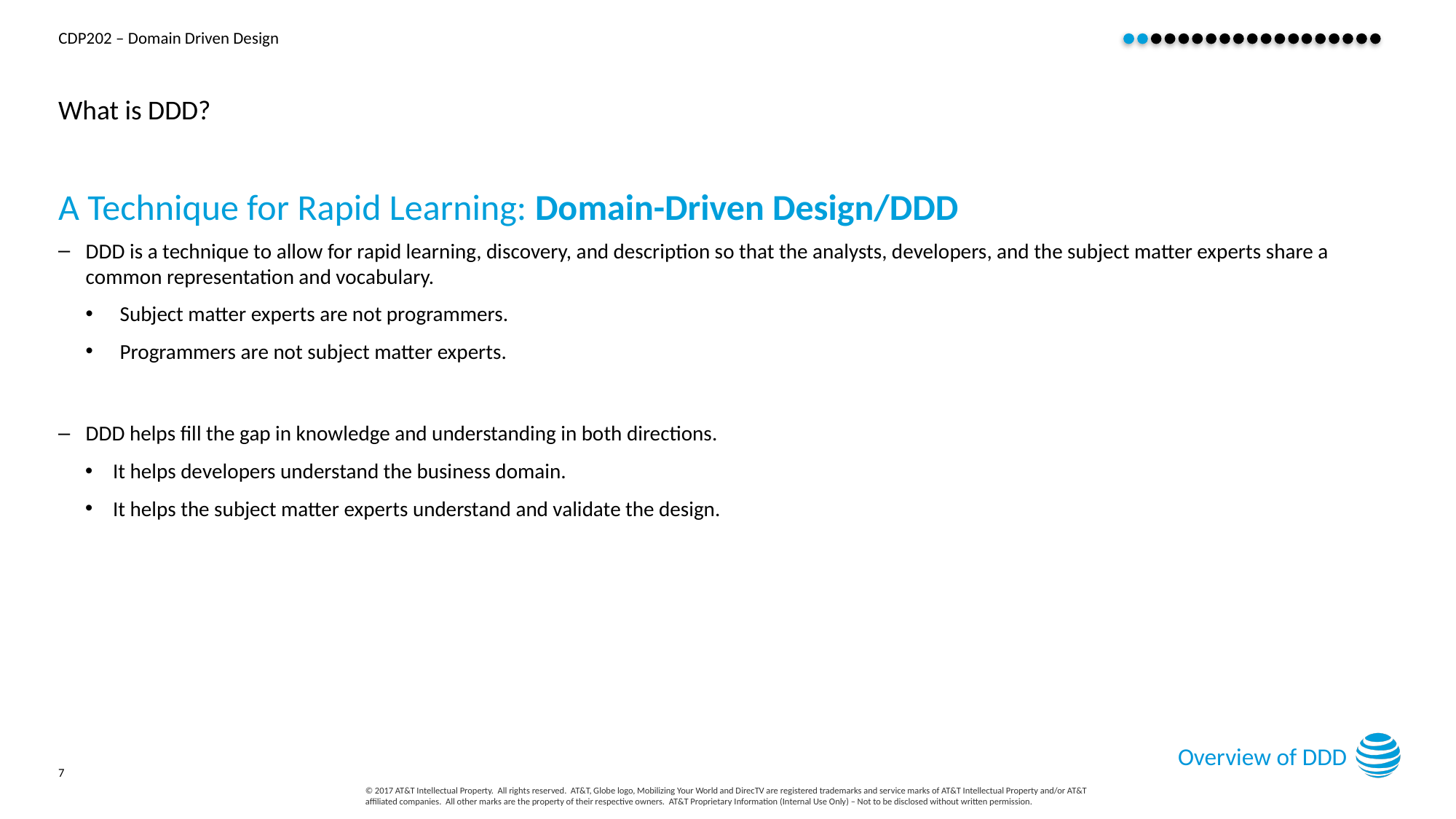

# What is DDD?

A Technique for Rapid Learning: Domain-Driven Design/DDD
DDD is a technique to allow for rapid learning, discovery, and description so that the analysts, developers, and the subject matter experts share a common representation and vocabulary.
Subject matter experts are not programmers.
Programmers are not subject matter experts.

DDD helps fill the gap in knowledge and understanding in both directions.
It helps developers understand the business domain.
It helps the subject matter experts understand and validate the design.

Overview of DDD
7